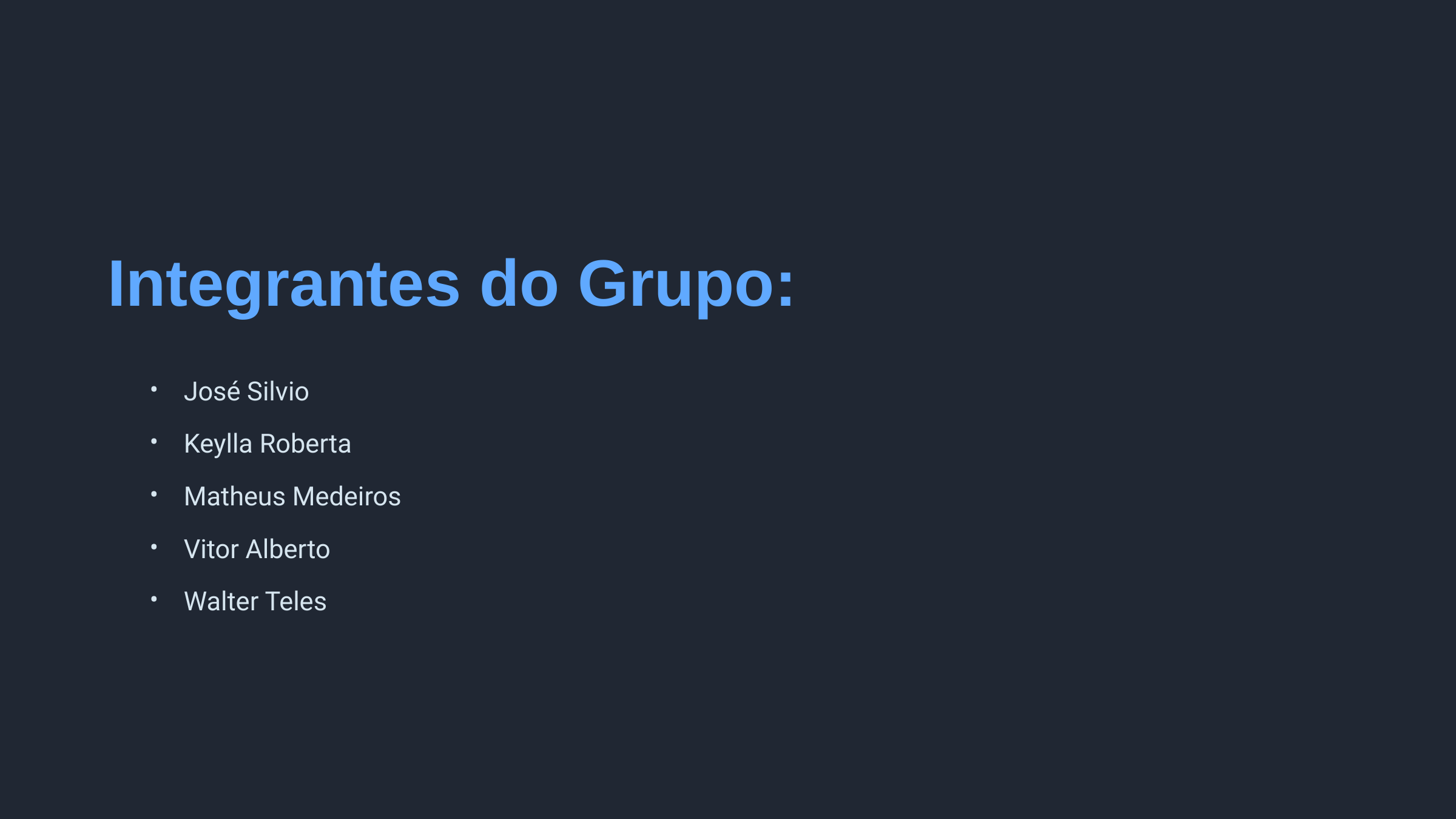

Integrantes do Grupo:
José Silvio
Keylla Roberta
Matheus Medeiros
Vitor Alberto
Walter Teles